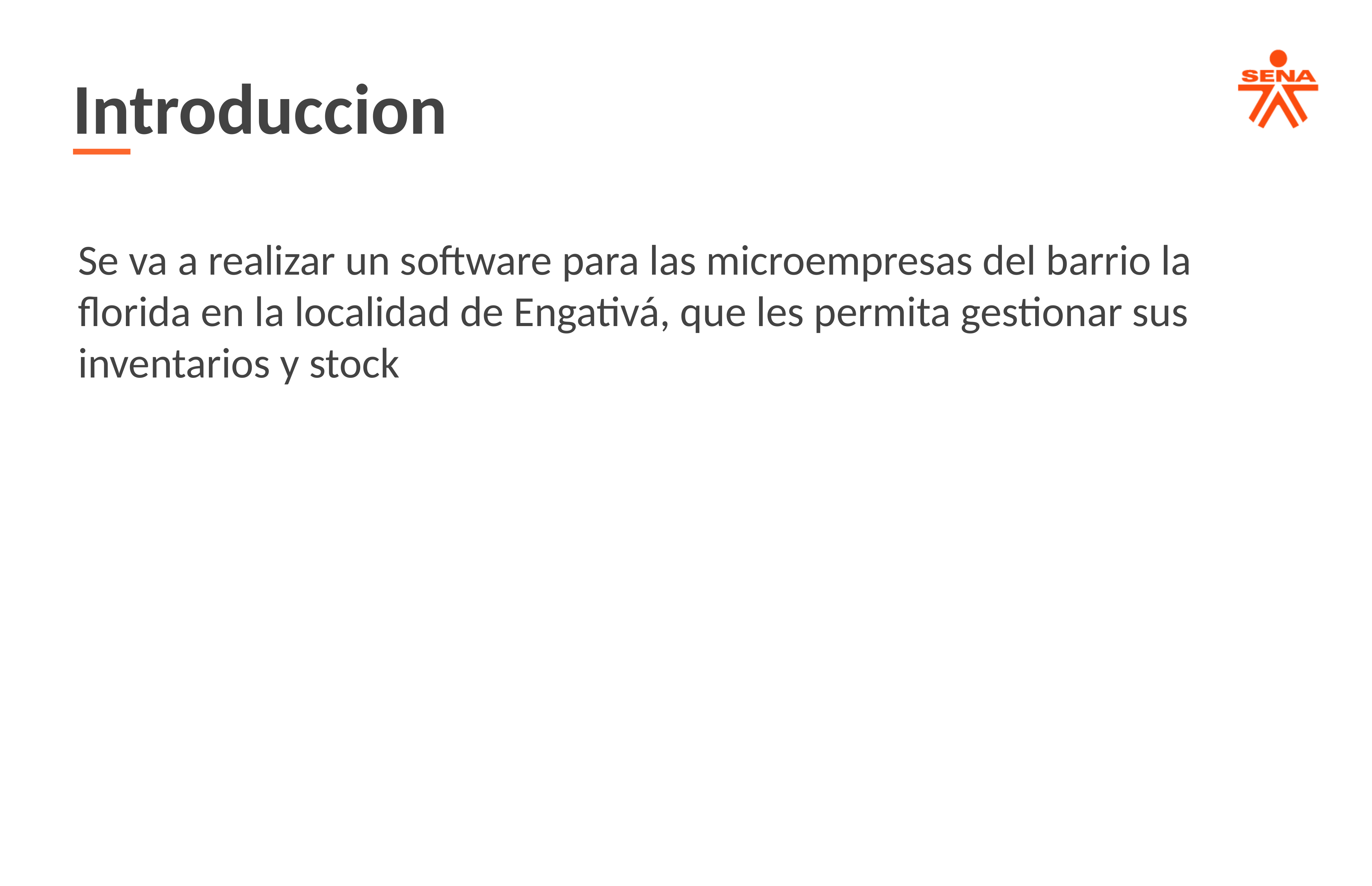

Introduccion

Se va a realizar un software para las microempresas del barrio la florida en la localidad de Engativá, que les permita gestionar sus inventarios y stock